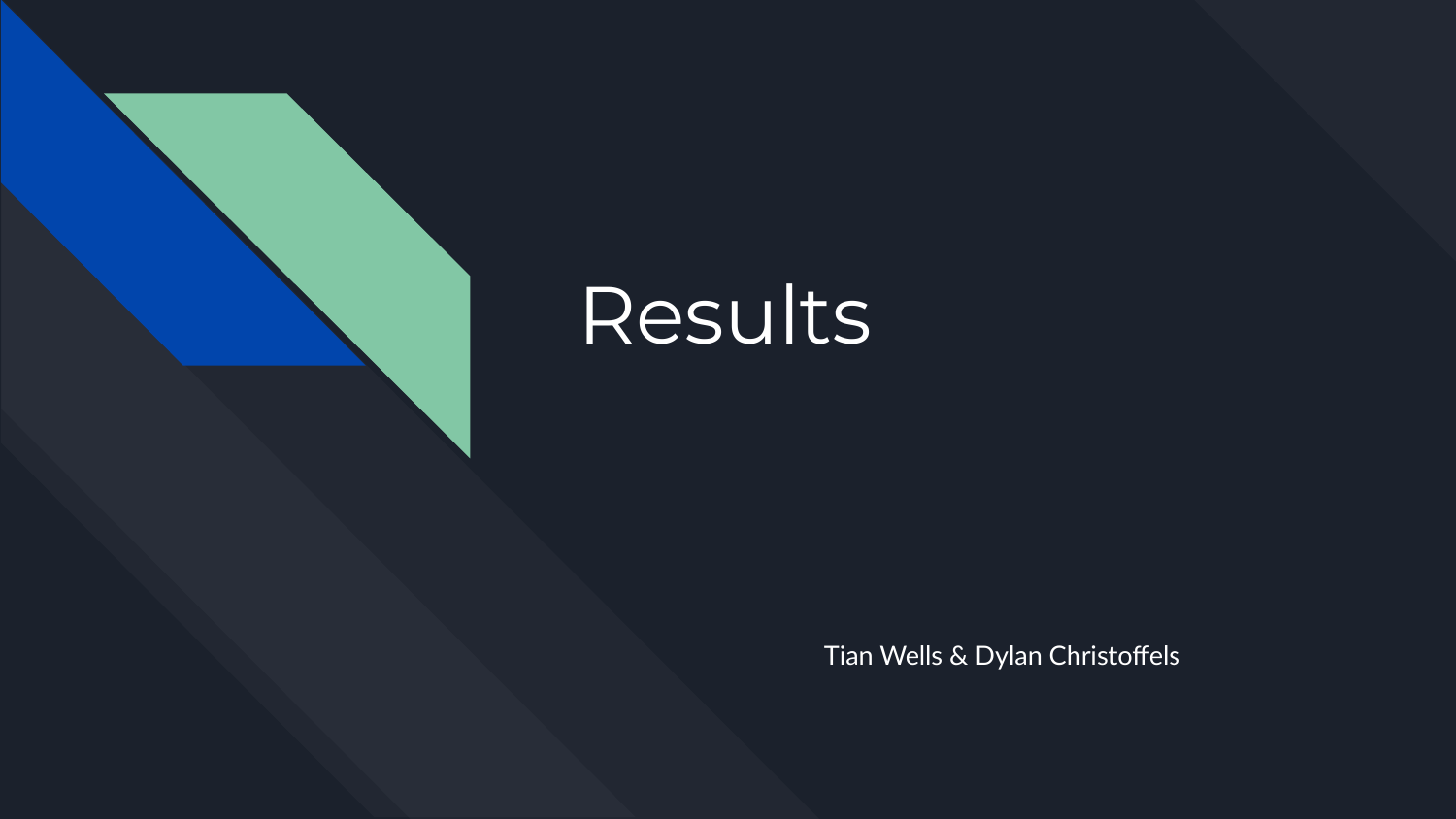

# Results
Tian Wells & Dylan Christoffels